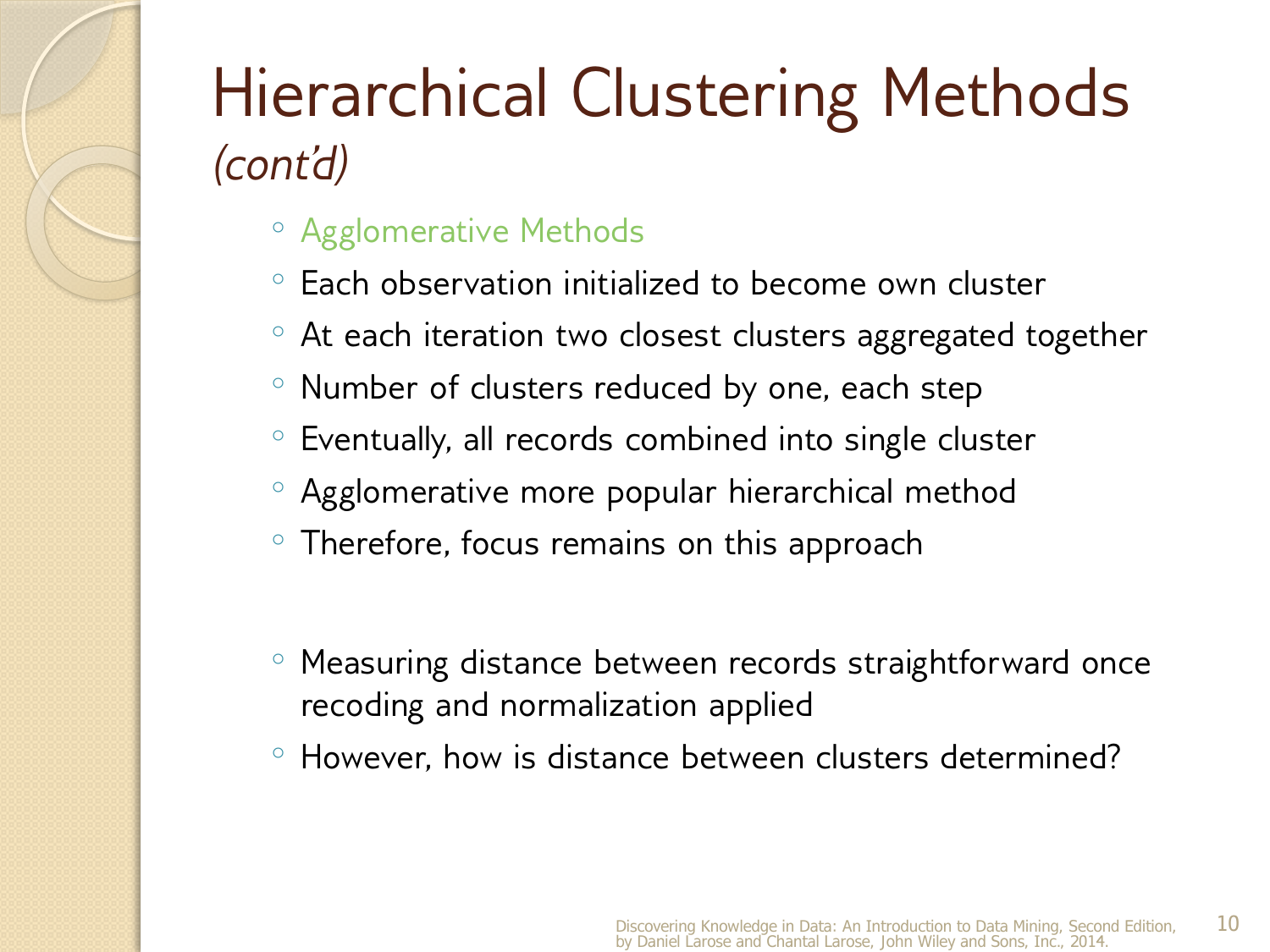

# Hierarchical Clustering Methods (cont’d)
Agglomerative Methods
Each observation initialized to become own cluster
At each iteration two closest clusters aggregated together
Number of clusters reduced by one, each step
Eventually, all records combined into single cluster
Agglomerative more popular hierarchical method
Therefore, focus remains on this approach

Measuring distance between records straightforward once recoding and normalization applied
However, how is distance between clusters determined?

Discovering Knowledge in Data: An Introduction to Data Mining, Second Edition, by Daniel Larose and Chantal Larose, John Wiley and Sons, Inc., 2014.
10